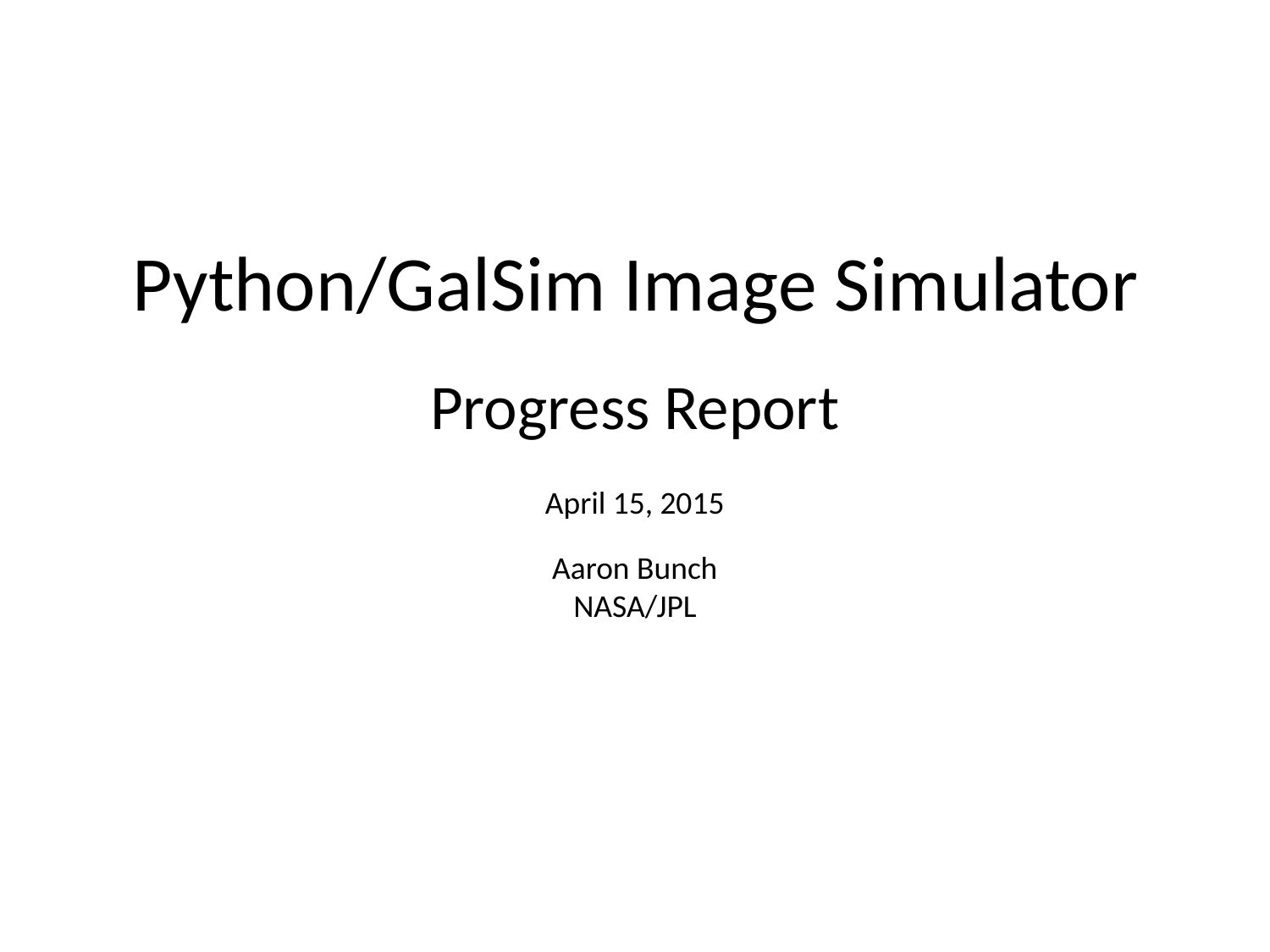

# Python/GalSim Image Simulator
Progress Report
April 15, 2015
Aaron Bunch
NASA/JPL